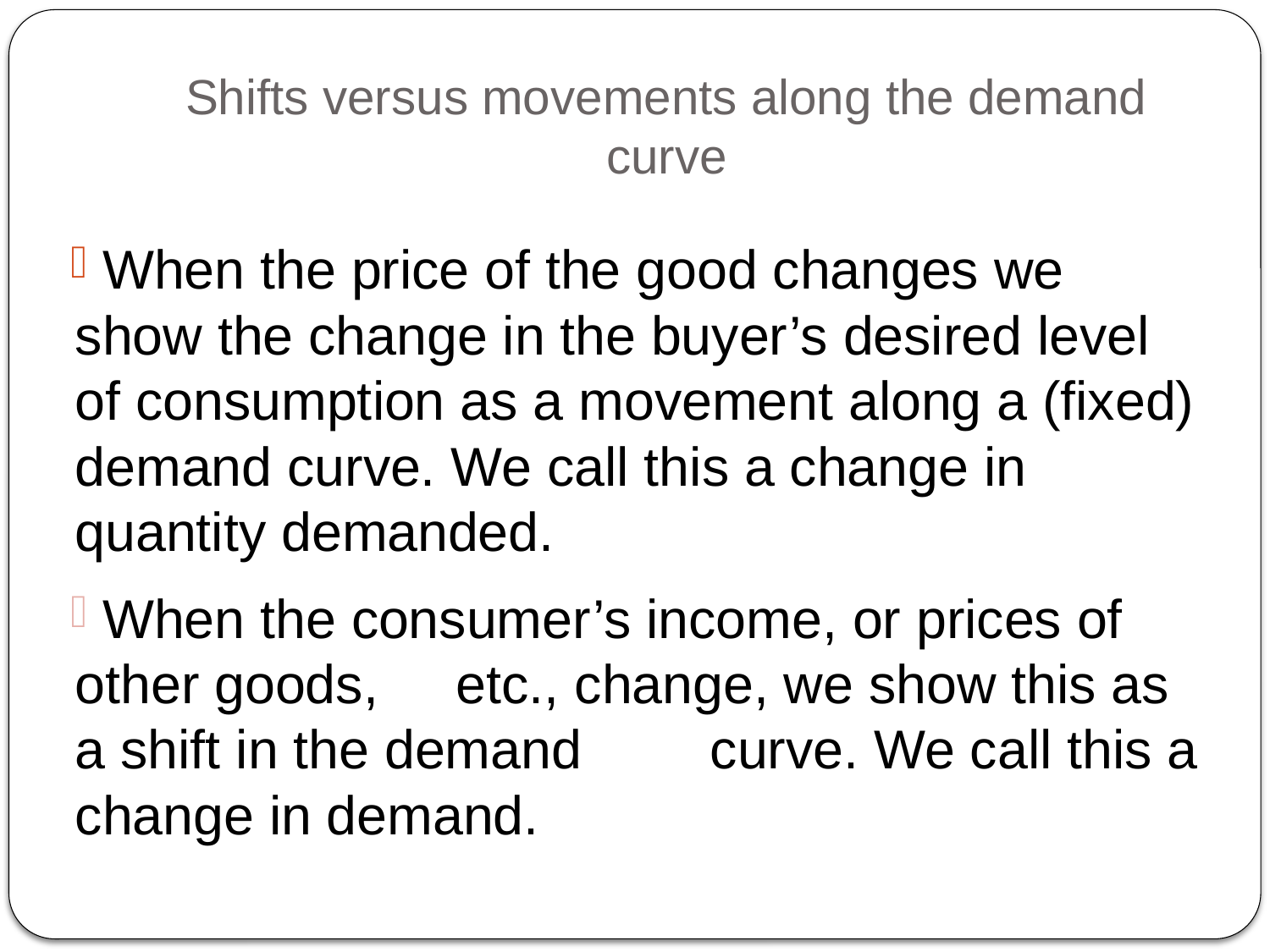

# Shifts versus movements along the demand curve
 When the price of the good changes we show the change in the buyer’s desired level of consumption as a movement along a (fixed) demand curve. We call this a change in quantity demanded.
 When the consumer’s income, or prices of other goods, 	etc., change, we show this as a shift in the demand 	curve. We call this a change in demand.